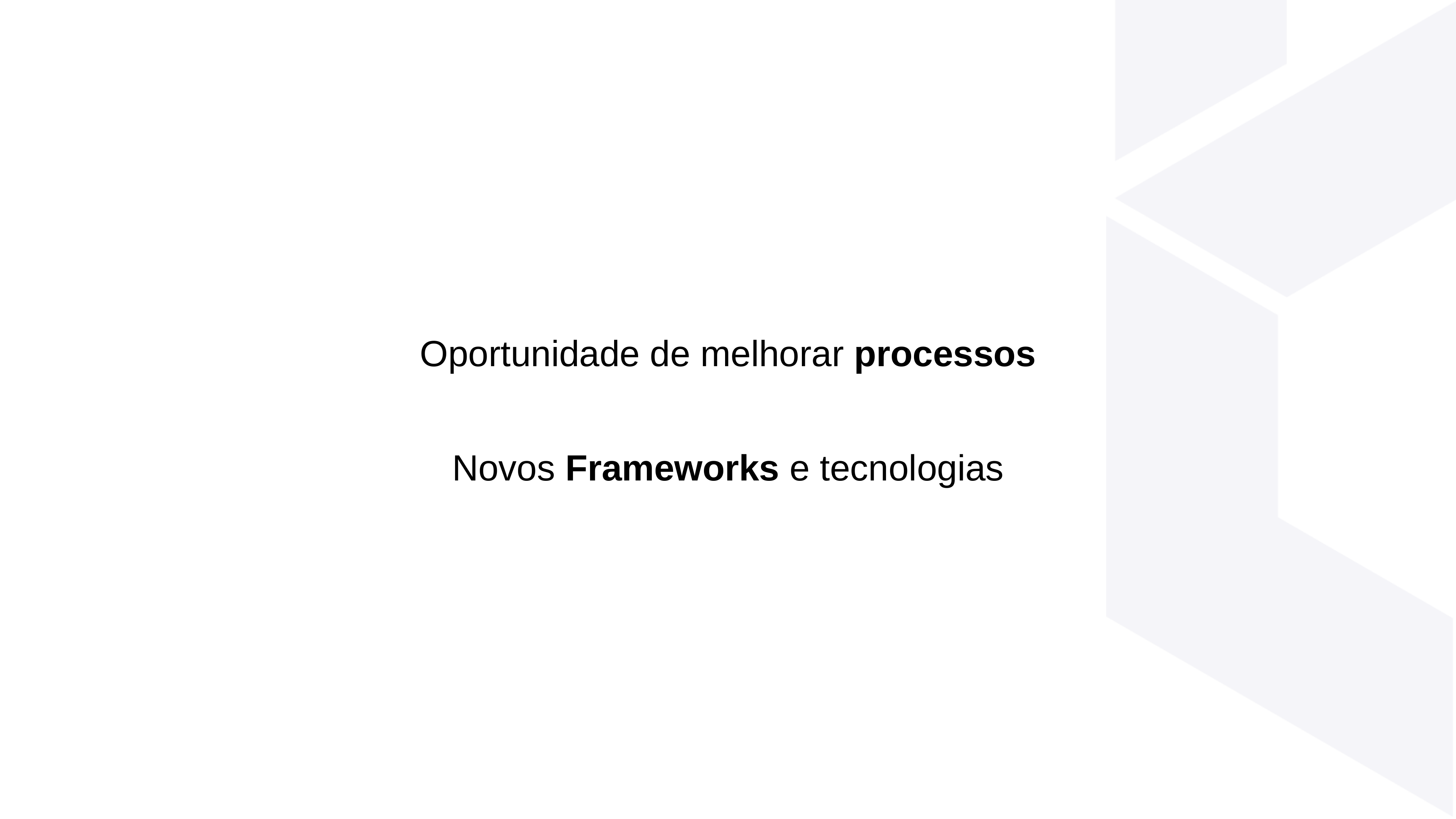

Oportunidade de melhorar processos
Novos Frameworks e tecnologias